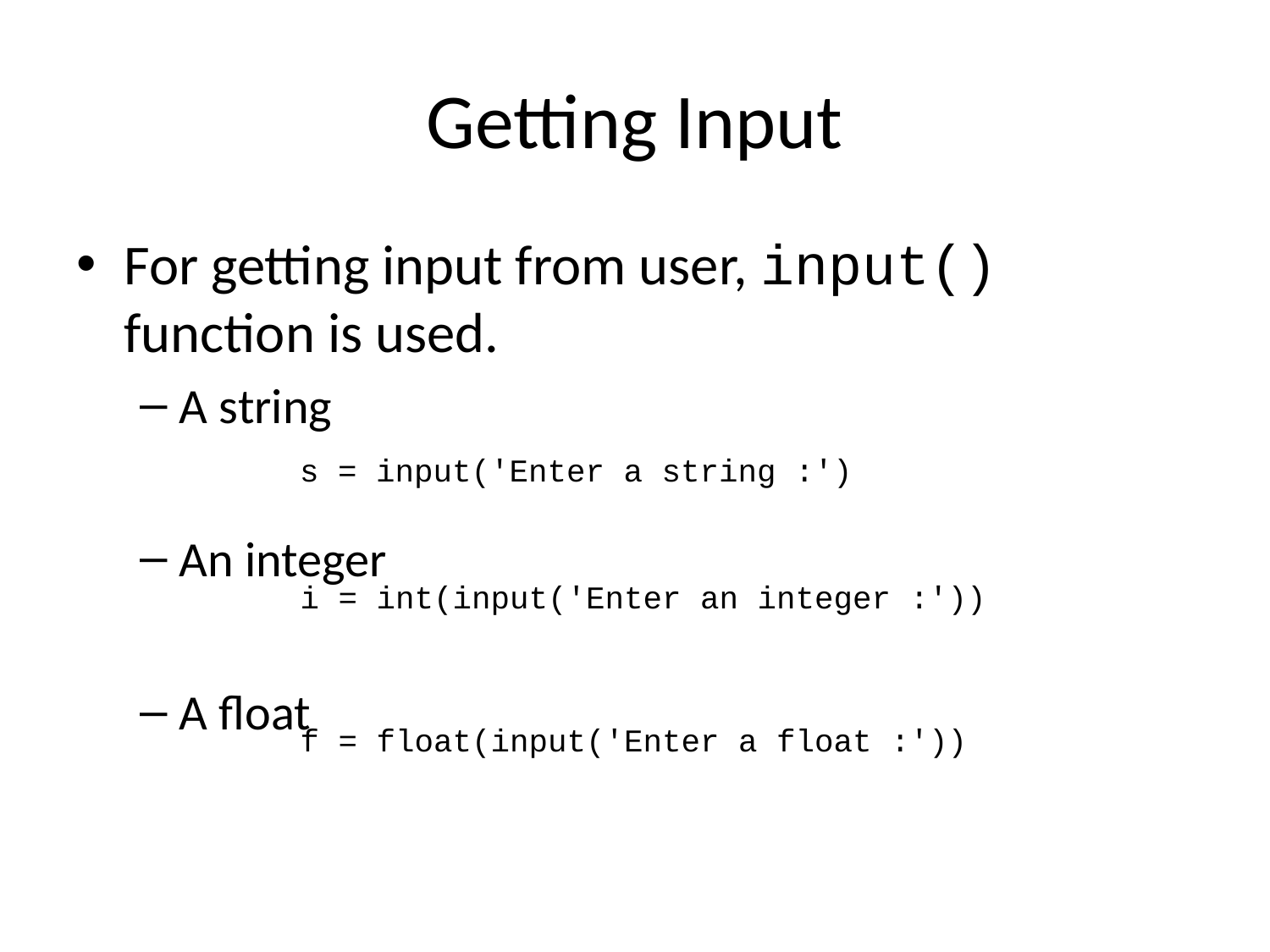

# Getting Input
For getting input from user, input() function is used.
A string

An integer

A float

s = input('Enter a string :')
i = int(input('Enter an integer :'))
f = float(input('Enter a float :'))